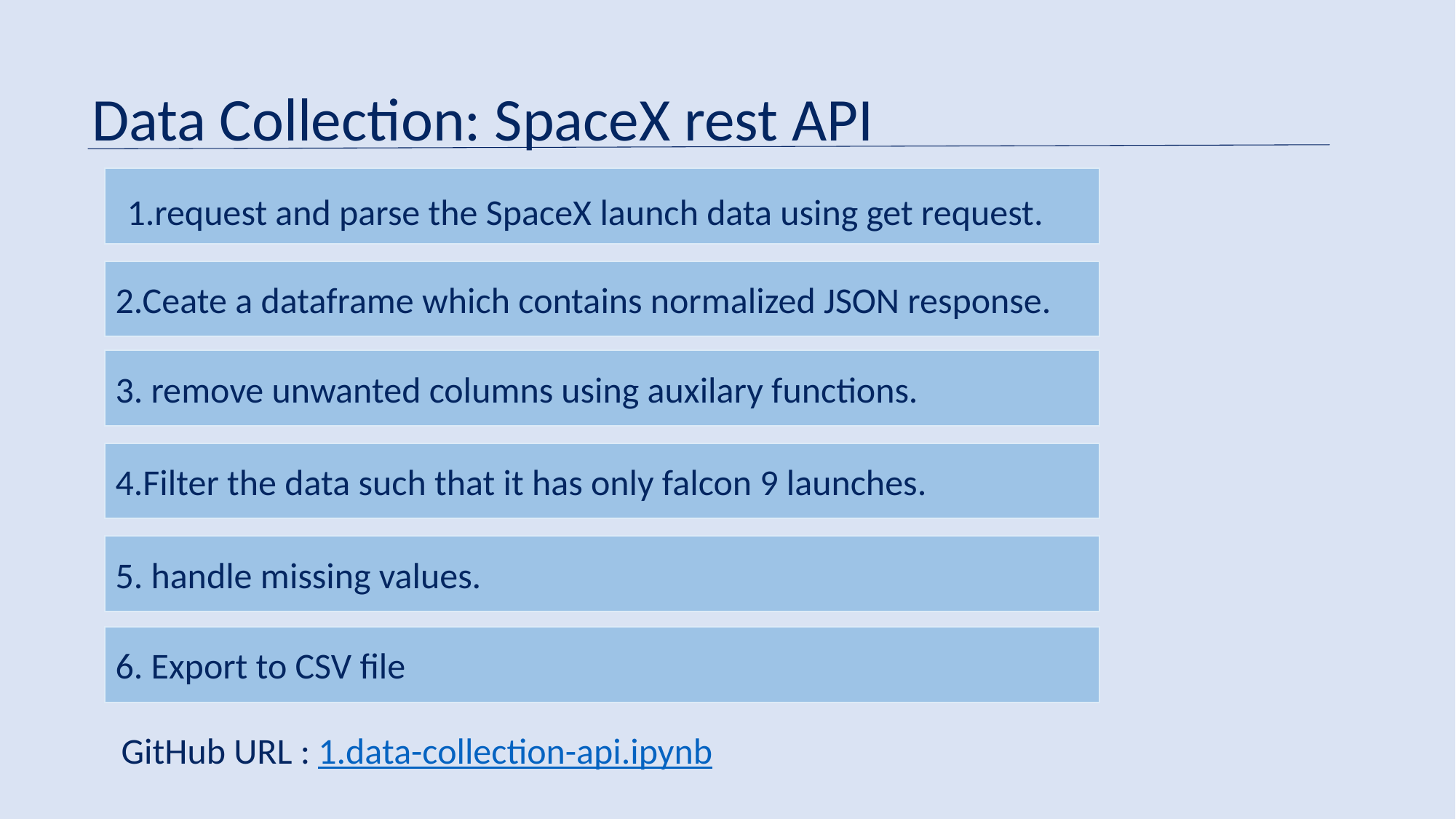

Data Collection: SpaceX rest API

1.request and parse the SpaceX launch data using get request.
2.Ceate a dataframe which contains normalized JSON response.
3. remove unwanted columns using auxilary functions.
4.Filter the data such that it has only falcon 9 launches.
5. handle missing values.
6. Export to CSV file
GitHub URL : 1.data-collection-api.ipynb
7